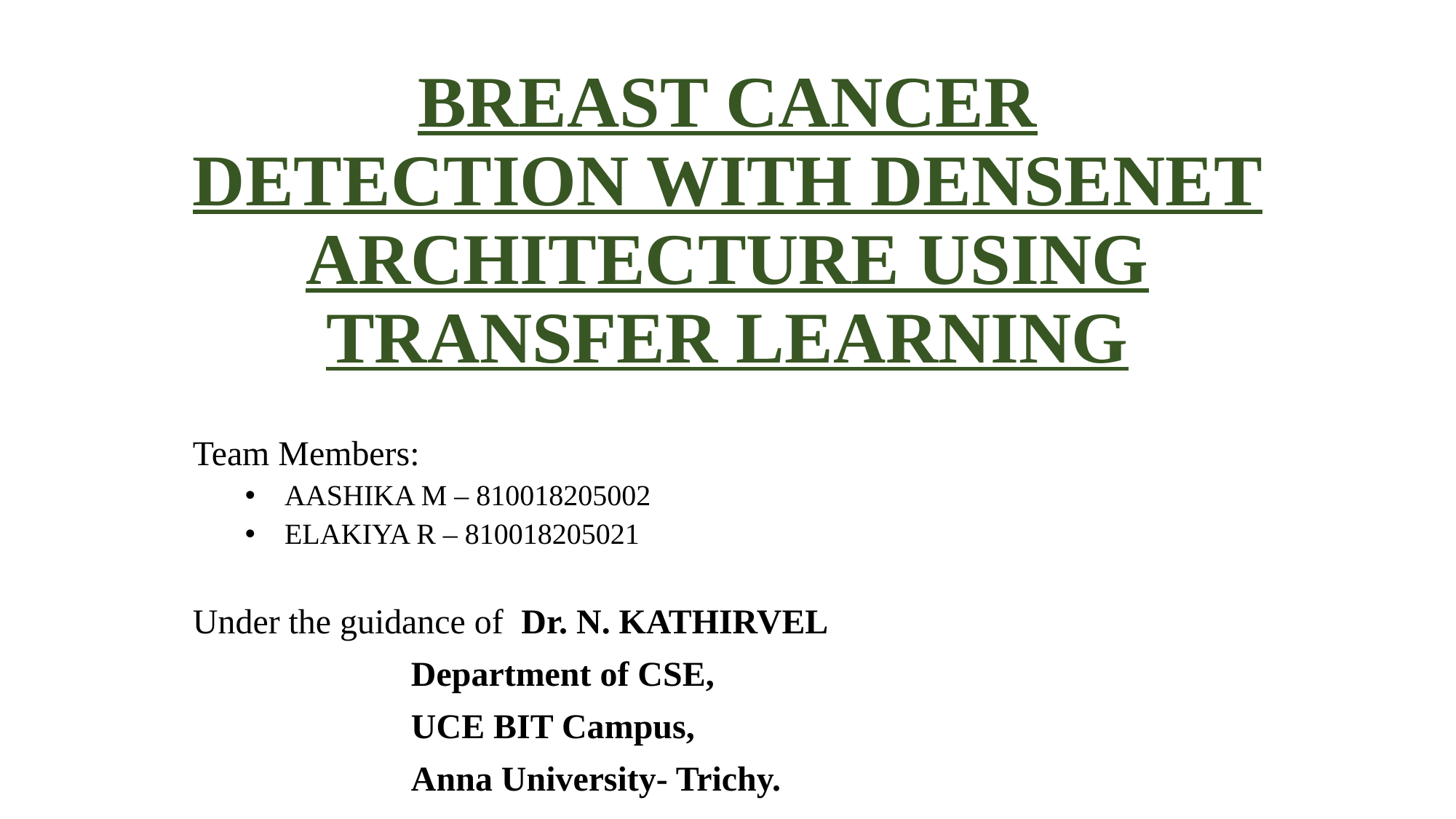

# BREAST CANCER DETECTION WITH DENSENET ARCHITECTURE USING TRANSFER LEARNING
Team Members:
AASHIKA M – 810018205002
ELAKIYA R – 810018205021

Under the guidance of  Dr. N. KATHIRVEL
		             Department of CSE,
		             UCE BIT Campus,
		             Anna University- Trichy.